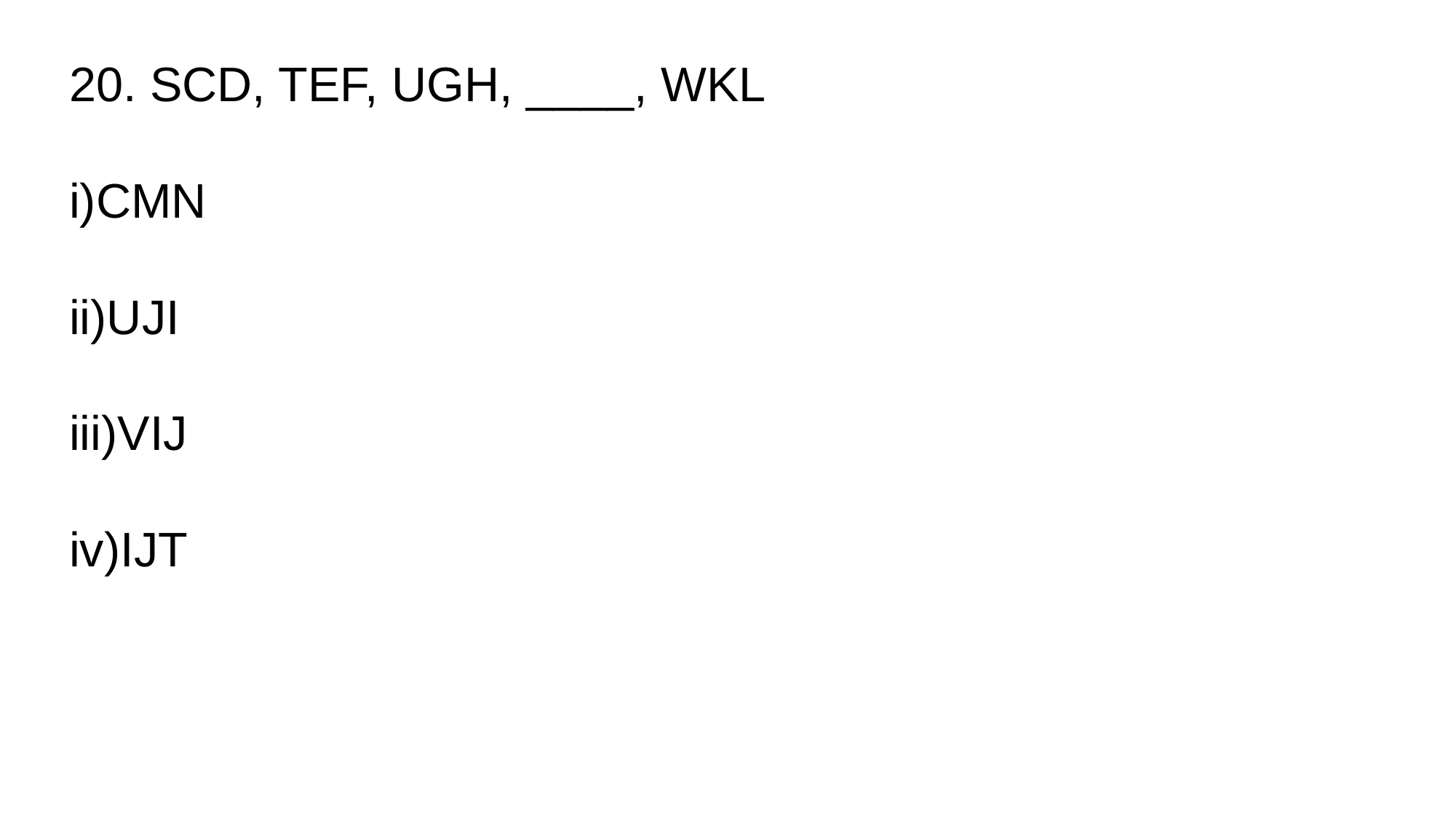

20. SCD, TEF, UGH, ____, WKL

i)CMN

ii)UJI

iii)VIJ

iv)IJT